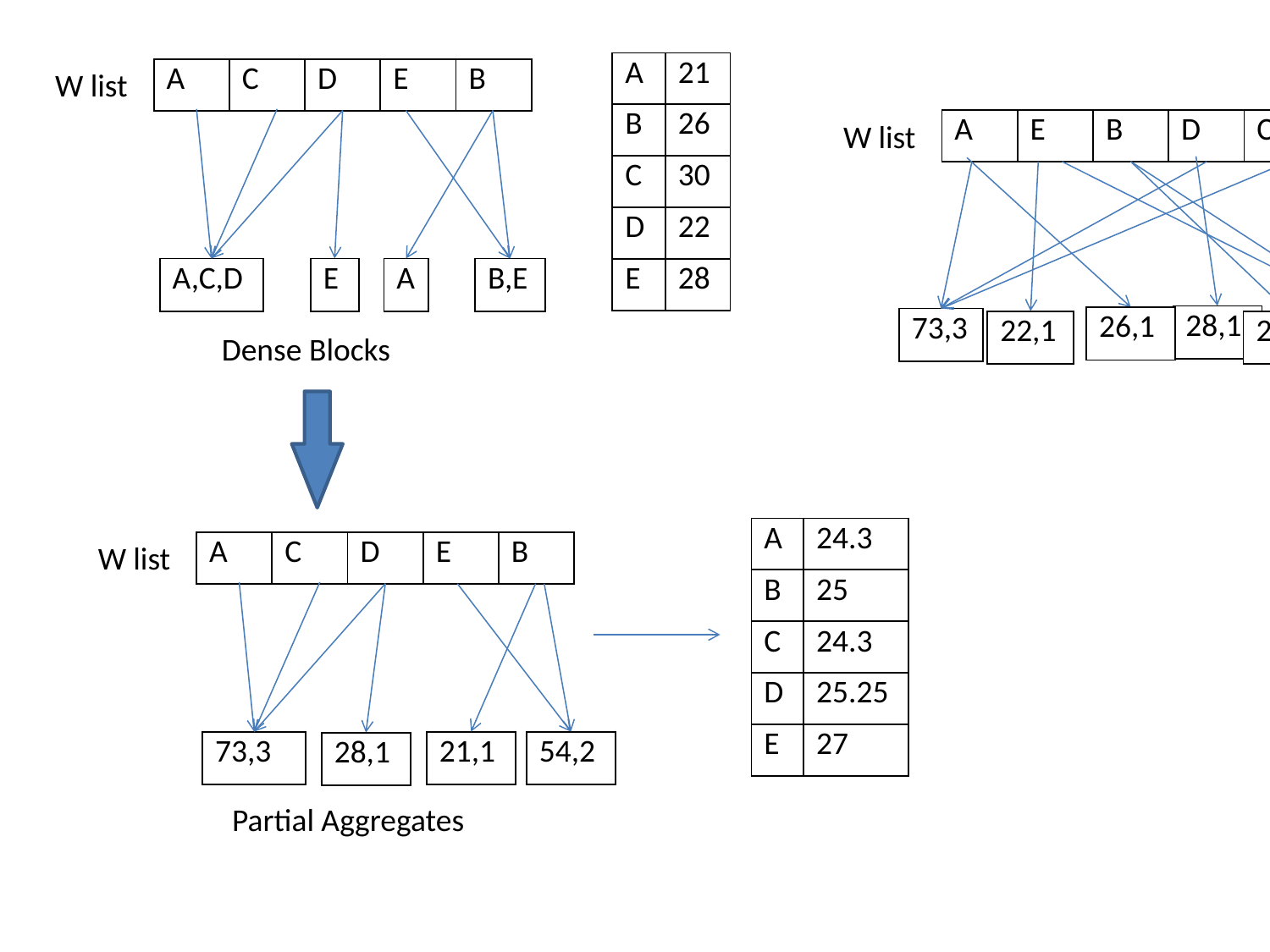

| A | 21 |
| --- | --- |
| B | 26 |
| C | 30 |
| D | 22 |
| E | 28 |
| A | C | D | E | B |
| --- | --- | --- | --- | --- |
W list
| A | E | B | D | C |
| --- | --- | --- | --- | --- |
W list
| A,C,D |
| --- |
| E |
| --- |
| A |
| --- |
| B,E |
| --- |
| 28,1 |
| --- |
| 26,1 |
| --- |
| 73,3 |
| --- |
| 22,1 |
| --- |
| 21,1 |
| --- |
| 54,2 |
| --- |
Dense Blocks

| A | 24.3 |
| --- | --- |
| B | 25 |
| C | 24.3 |
| D | 25.25 |
| E | 27 |
| A | C | D | E | B |
| --- | --- | --- | --- | --- |
W list
| 73,3 |
| --- |
| 21,1 |
| --- |
| 54,2 |
| --- |
| 28,1 |
| --- |
Partial Aggregates